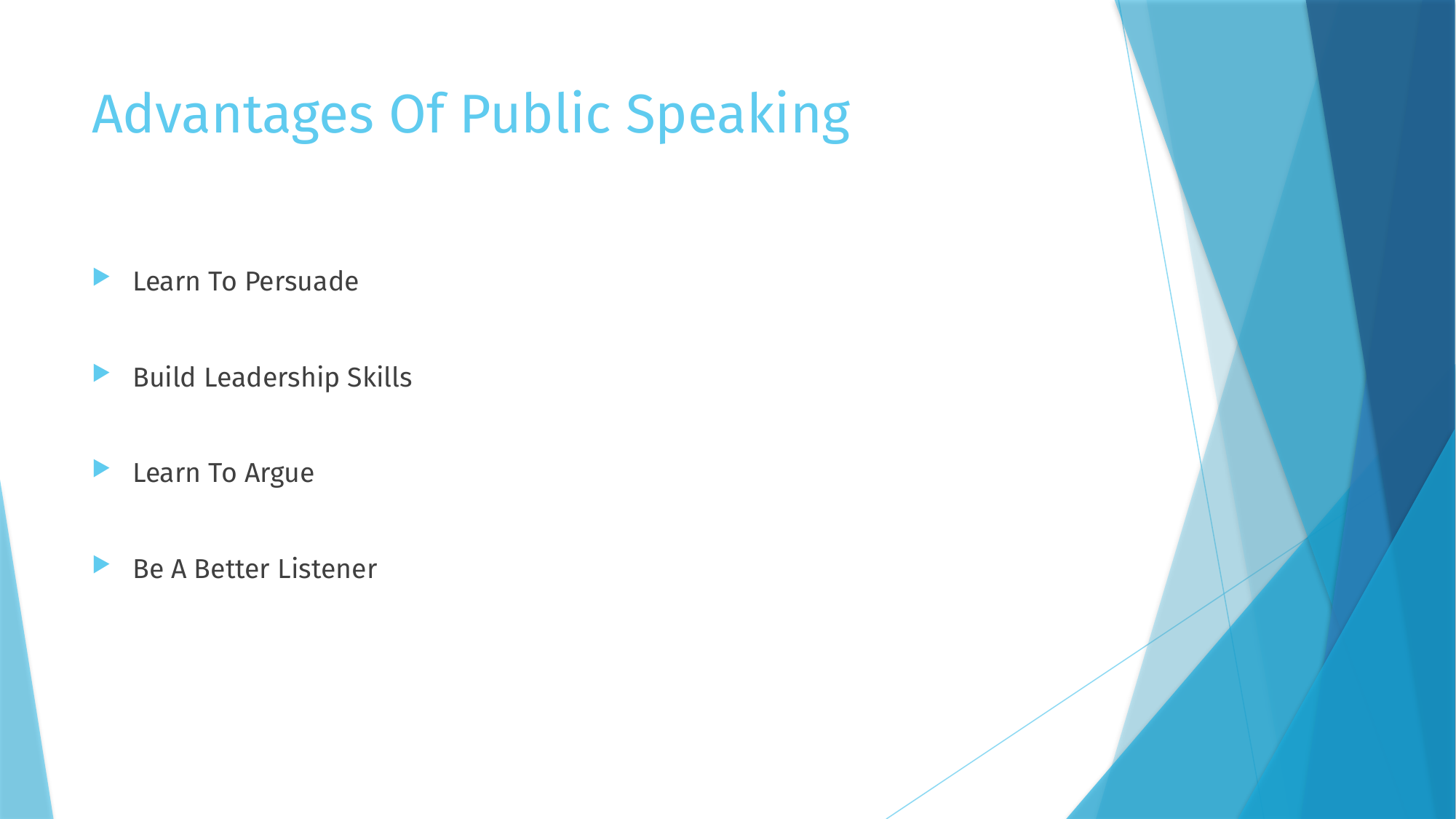

# Advantages Of Public Speaking
Learn To Persuade

Build Leadership Skills

Learn To Argue

Be A Better Listener